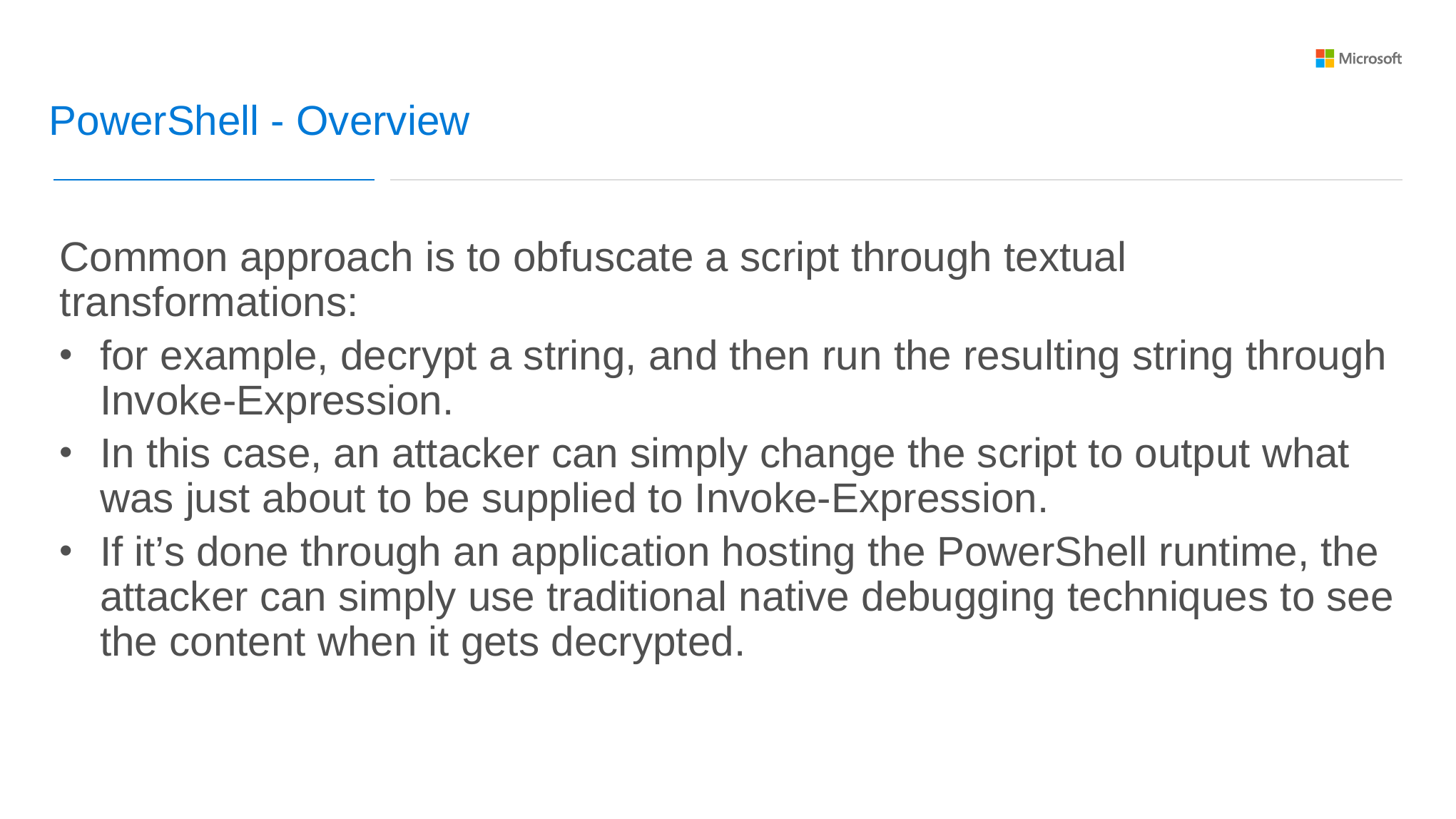

PowerShell - Overview
Common approach is to obfuscate a script through textual transformations:
for example, decrypt a string, and then run the resulting string through Invoke-Expression.
In this case, an attacker can simply change the script to output what was just about to be supplied to Invoke-Expression.
If it’s done through an application hosting the PowerShell runtime, the attacker can simply use traditional native debugging techniques to see the content when it gets decrypted.